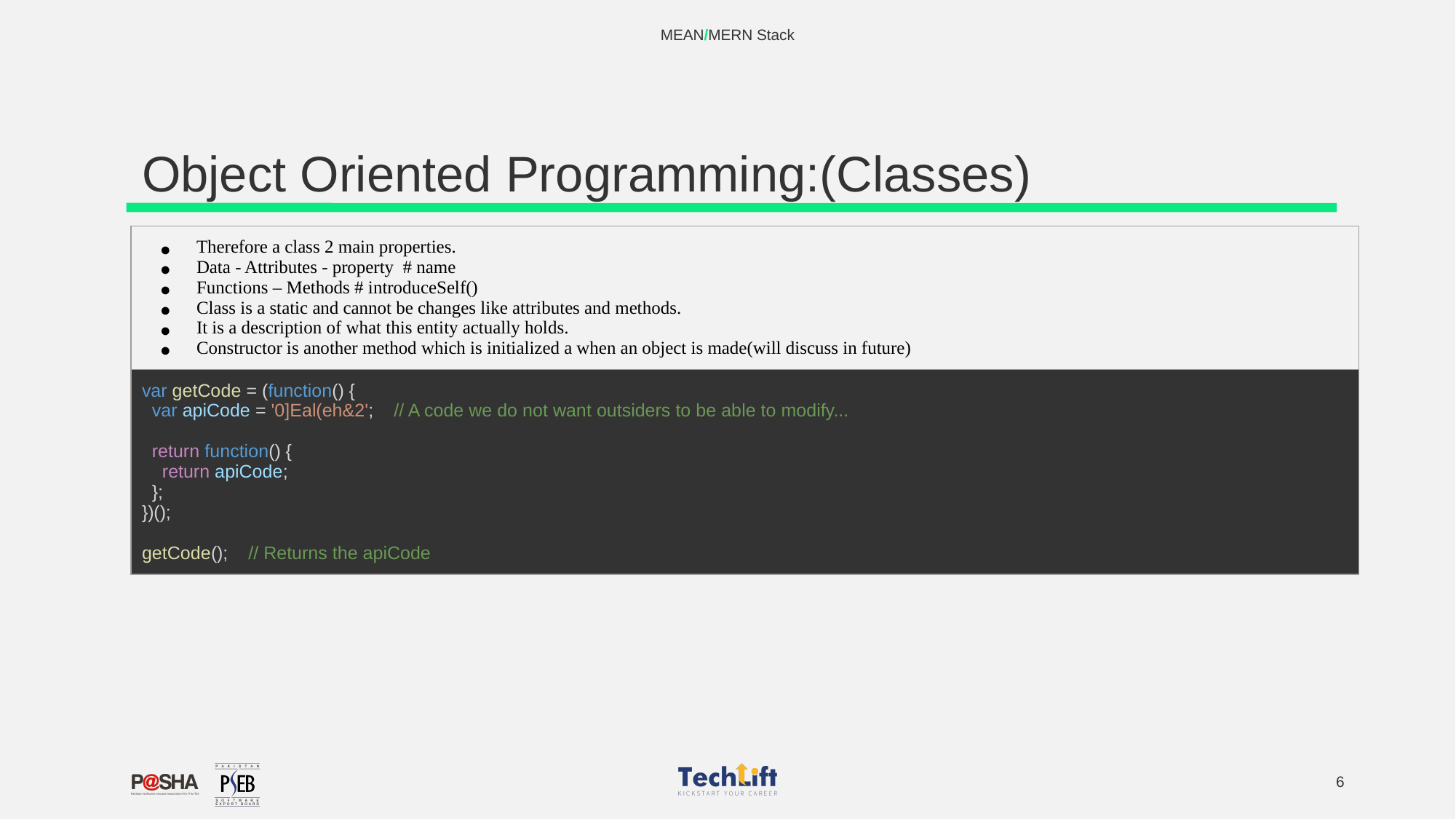

MEAN/MERN Stack
# Object Oriented Programming:(Classes)
| Therefore a class 2 main properties. Data - Attributes - property # name Functions – Methods # introduceSelf() Class is a static and cannot be changes like attributes and methods. It is a description of what this entity actually holds. Constructor is another method which is initialized a when an object is made(will discuss in future) |
| --- |
| var getCode = (function() { var apiCode = '0]Eal(eh&2'; // A code we do not want outsiders to be able to modify... return function() { return apiCode; }; })(); getCode(); // Returns the apiCode |
6